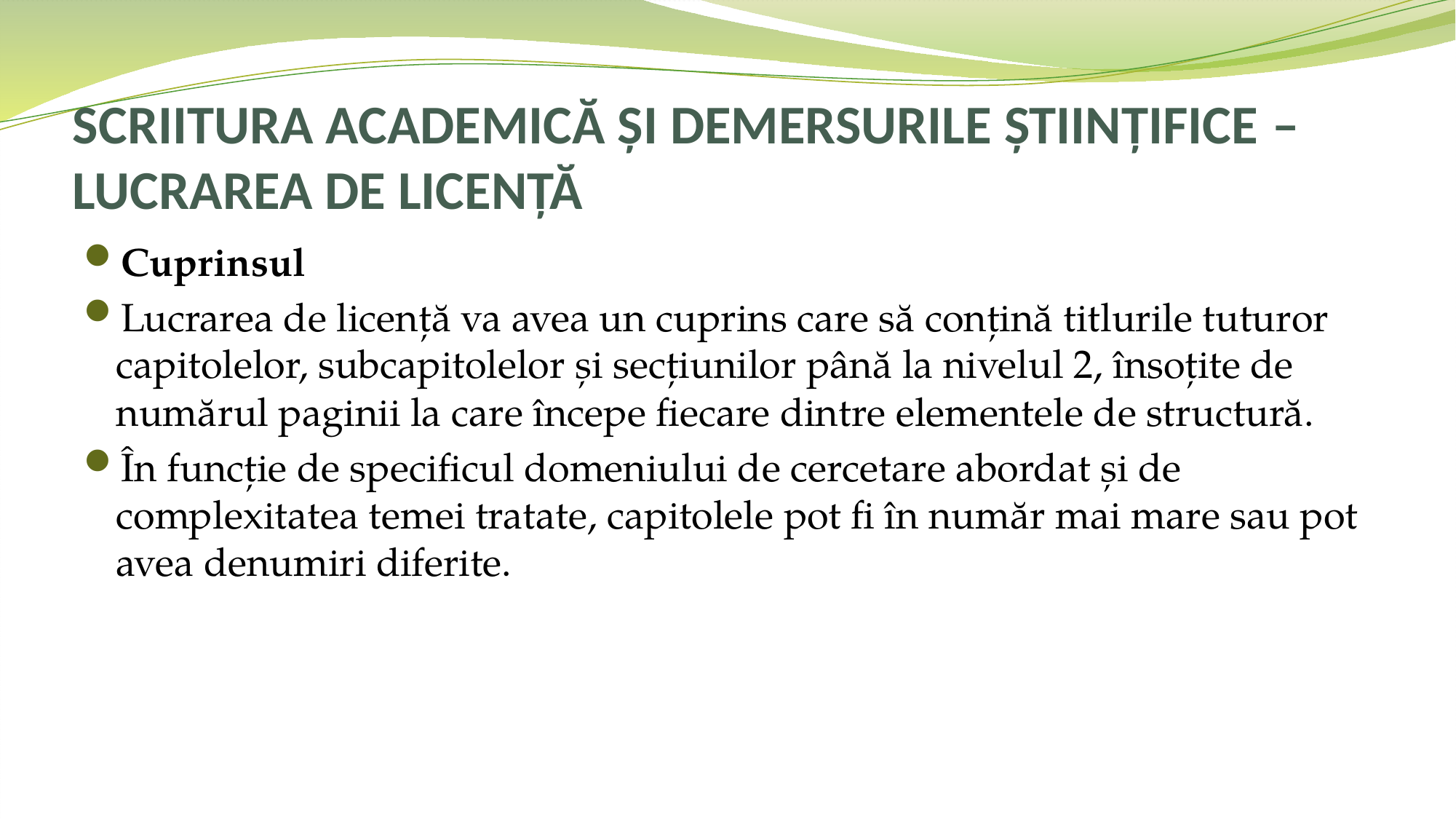

# SCRIITURA ACADEMICĂ ȘI DEMERSURILE ȘTIINȚIFICE – LUCRAREA DE LICENȚĂ
Cuprinsul
Lucrarea de licență va avea un cuprins care să conțină titlurile tuturor capitolelor, subcapitolelor și secțiunilor până la nivelul 2, însoțite de numărul paginii la care începe fiecare dintre elementele de structură.
În funcție de specificul domeniului de cercetare abordat și de complexitatea temei tratate, capitolele pot fi în număr mai mare sau pot avea denumiri diferite.